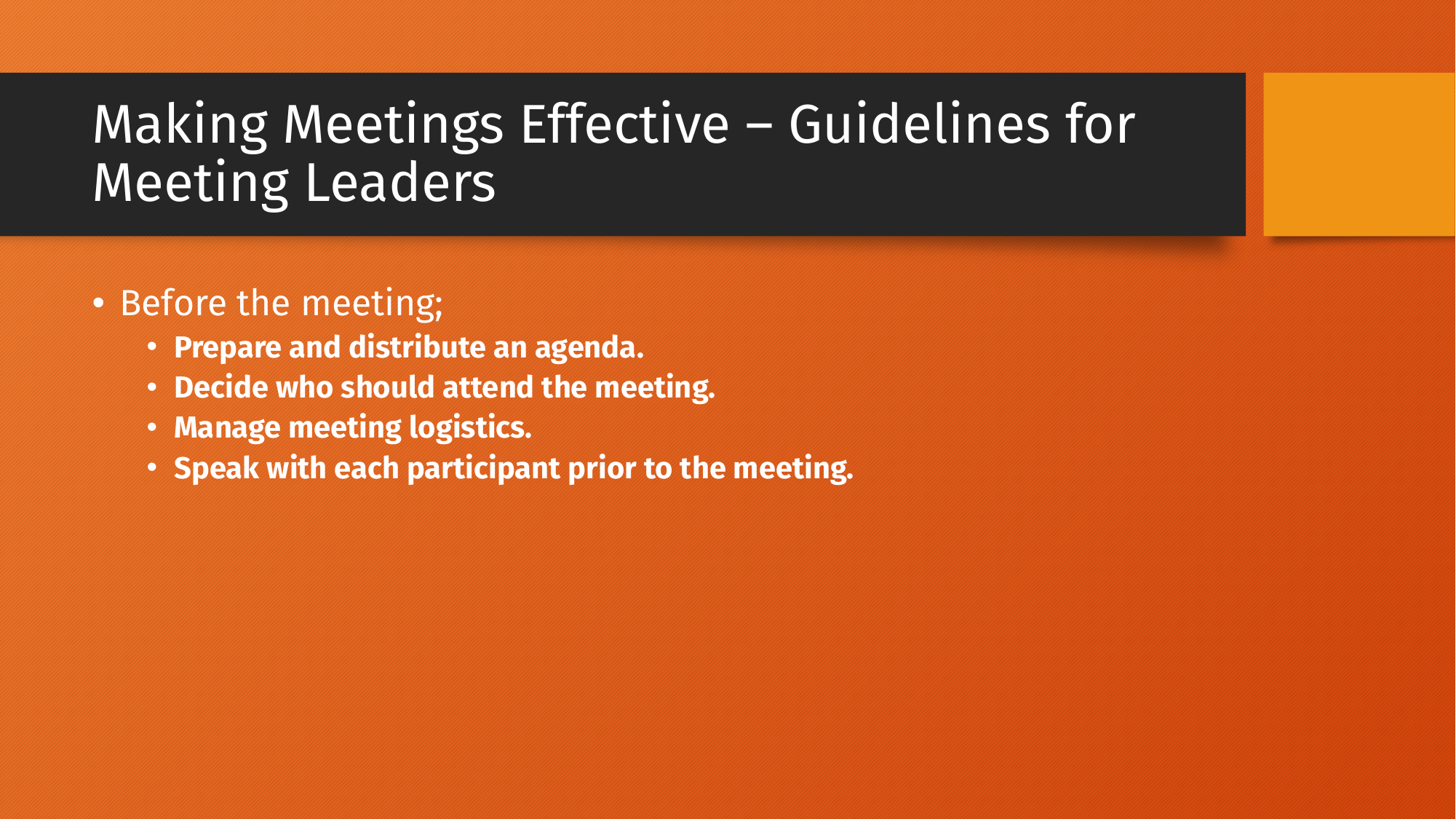

# Making Meetings Effective – Guidelines for Meeting Leaders
Before the meeting;
Prepare and distribute an agenda.
Decide who should attend the meeting.
Manage meeting logistics.
Speak with each participant prior to the meeting.